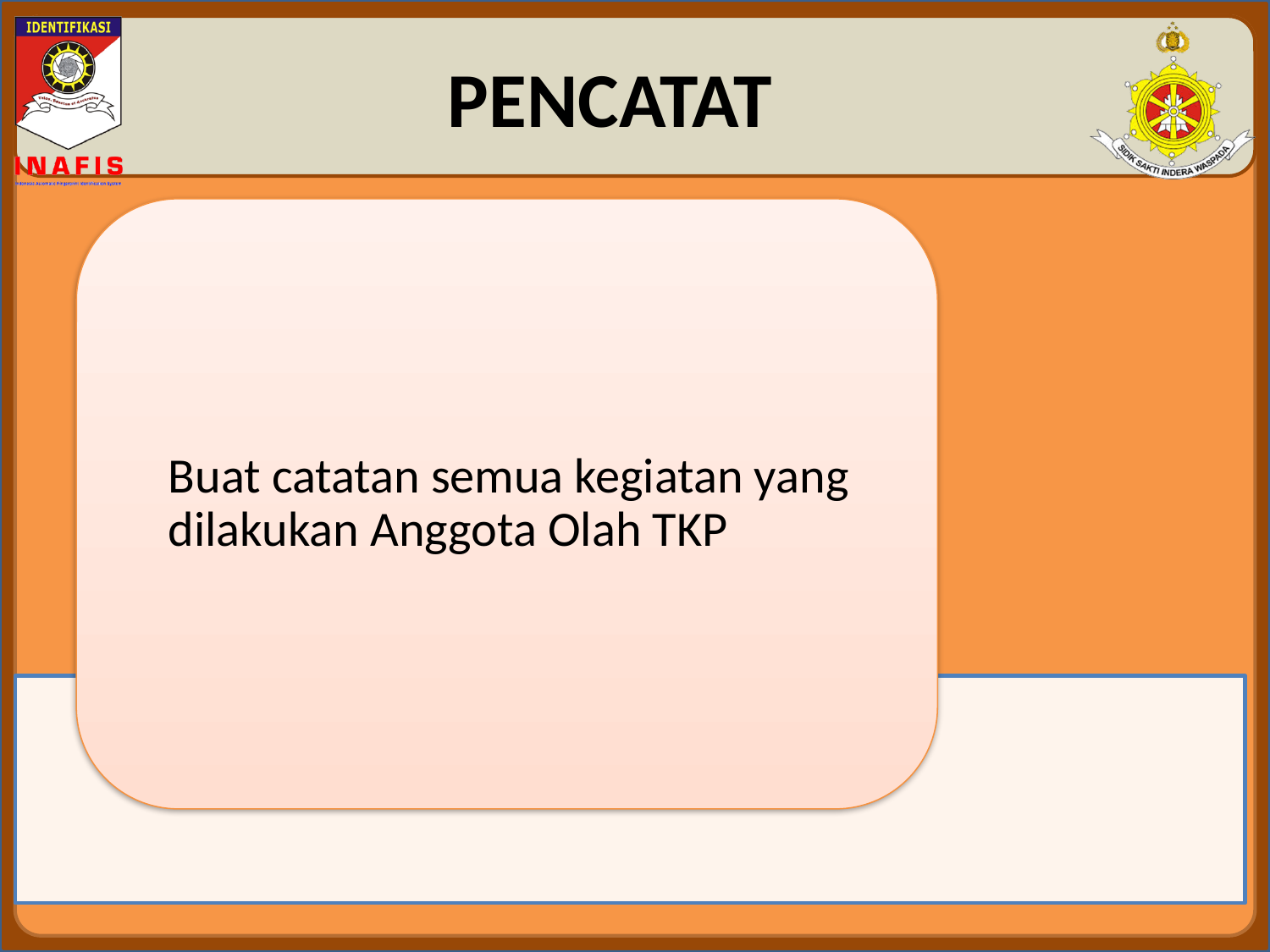

PENCATAT
Buat catatan semua kegiatan yang dilakukan Anggota Olah TKP